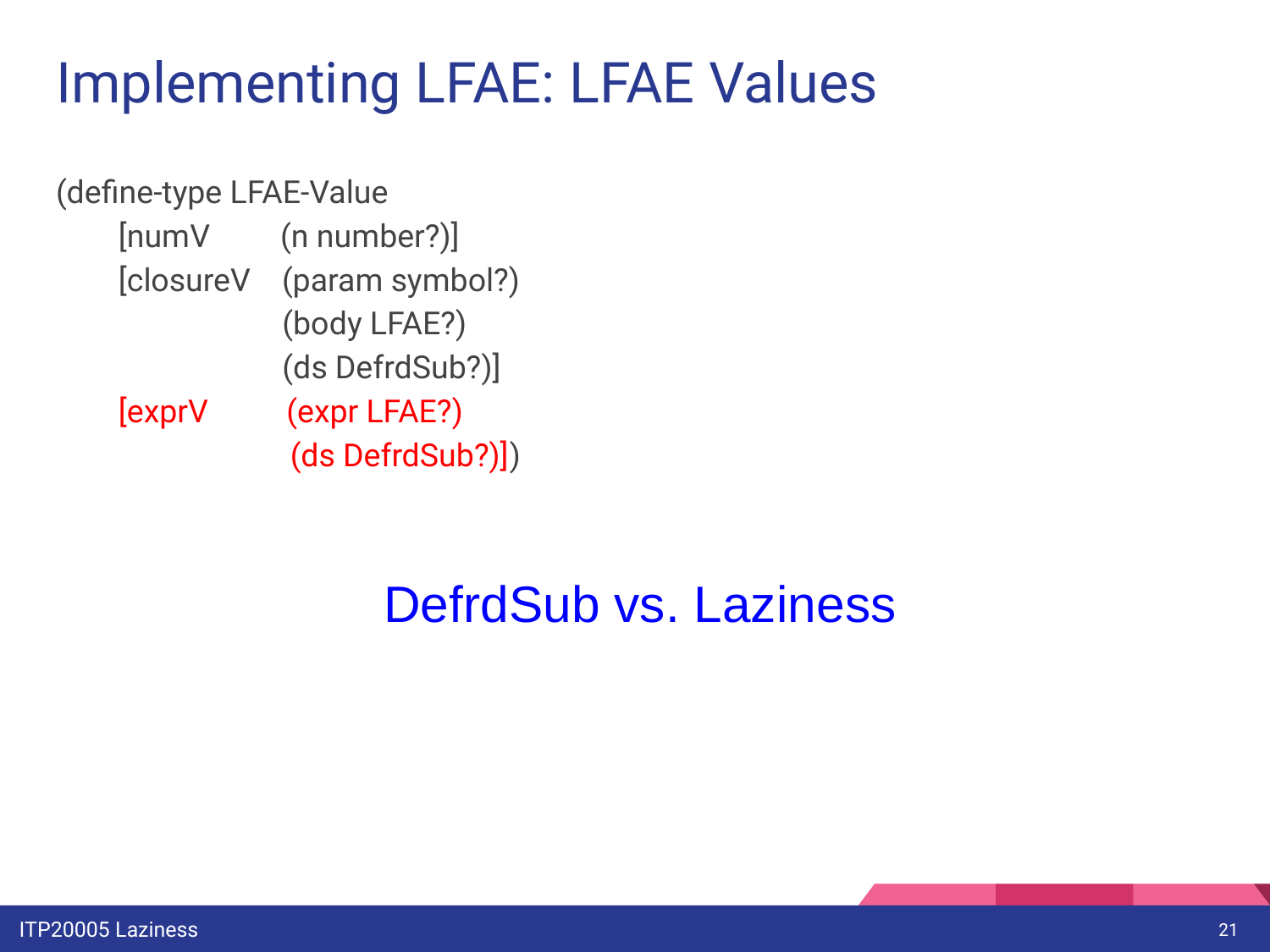

# Implementing LFAE: LFAE Values
(define-type LFAE-Value
        [numV         (n number?)]
        [closureV    (param symbol?)
                             (body LFAE?)
                             (ds DefrdSub?)]
        [exprV          (expr LFAE?)
                              (ds DefrdSub?)])
DefrdSub vs. Laziness
21